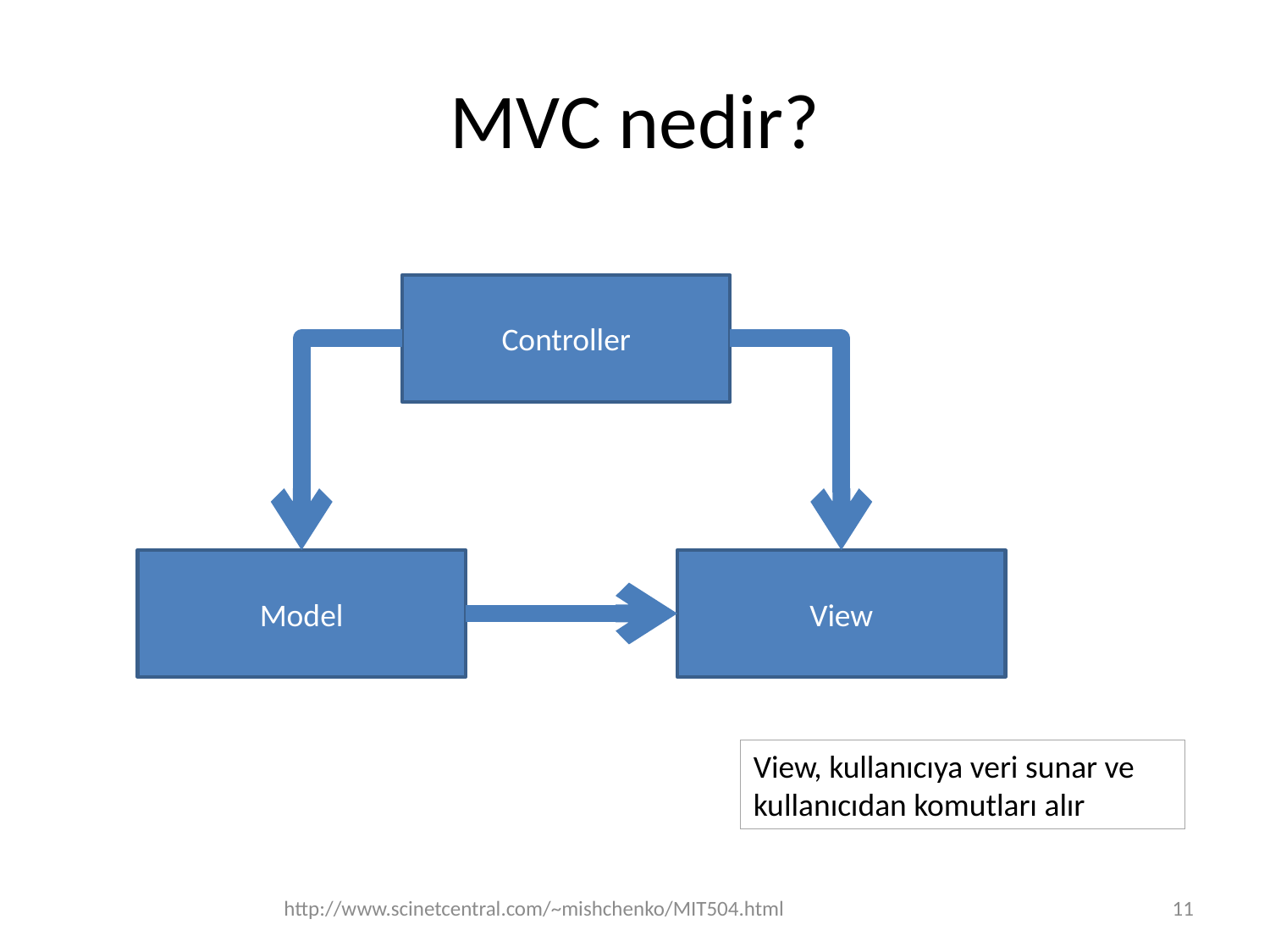

# MVC nedir?
Controller
Model
View
View, kullanıcıya veri sunar ve kullanıcıdan komutları alır
http://www.scinetcentral.com/~mishchenko/MIT504.html
11